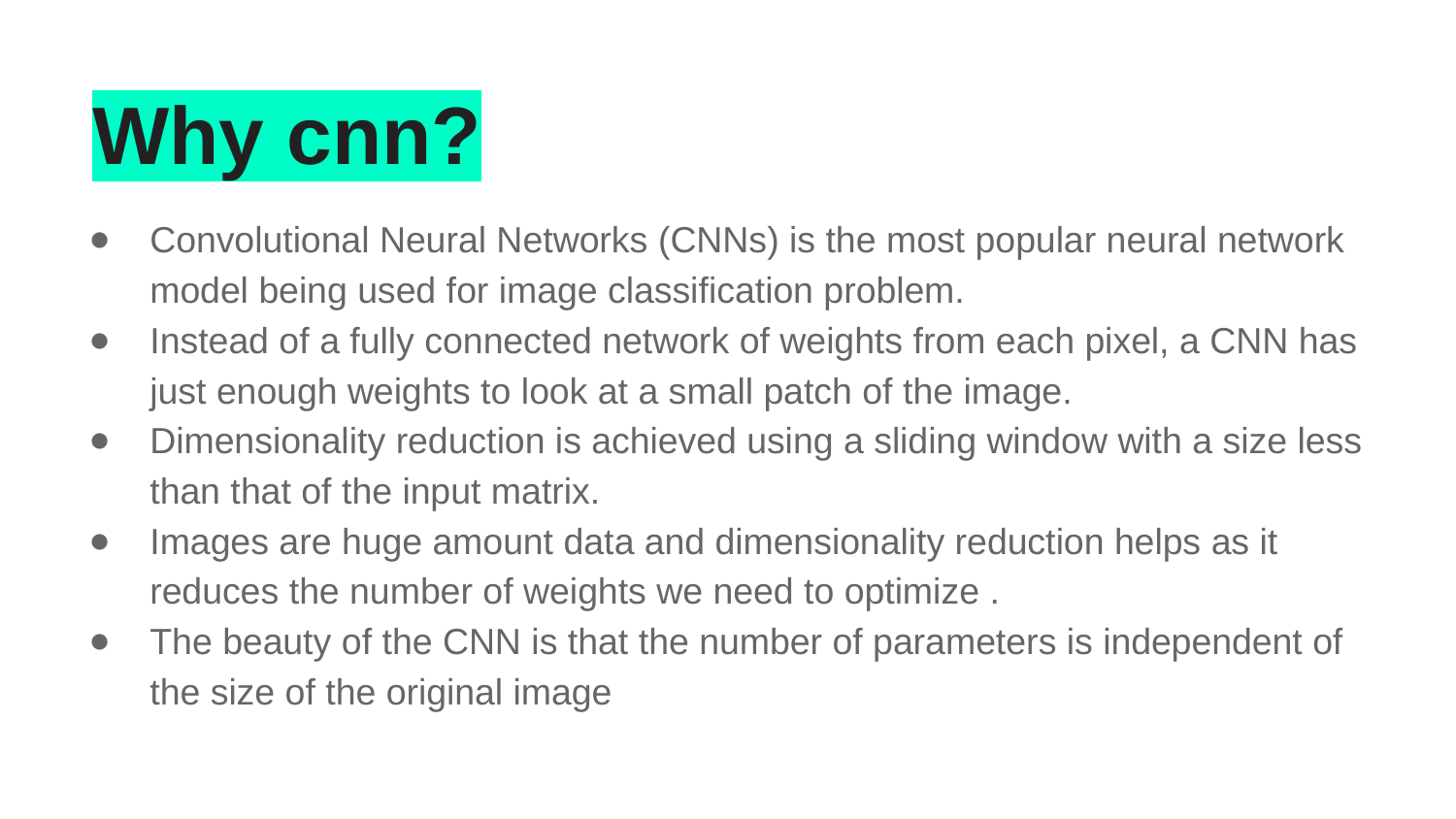

# Why cnn?
Convolutional Neural Networks (CNNs) is the most popular neural network model being used for image classification problem.
Instead of a fully connected network of weights from each pixel, a CNN has just enough weights to look at a small patch of the image.
Dimensionality reduction is achieved using a sliding window with a size less than that of the input matrix.
Images are huge amount data and dimensionality reduction helps as it reduces the number of weights we need to optimize .
The beauty of the CNN is that the number of parameters is independent of the size of the original image